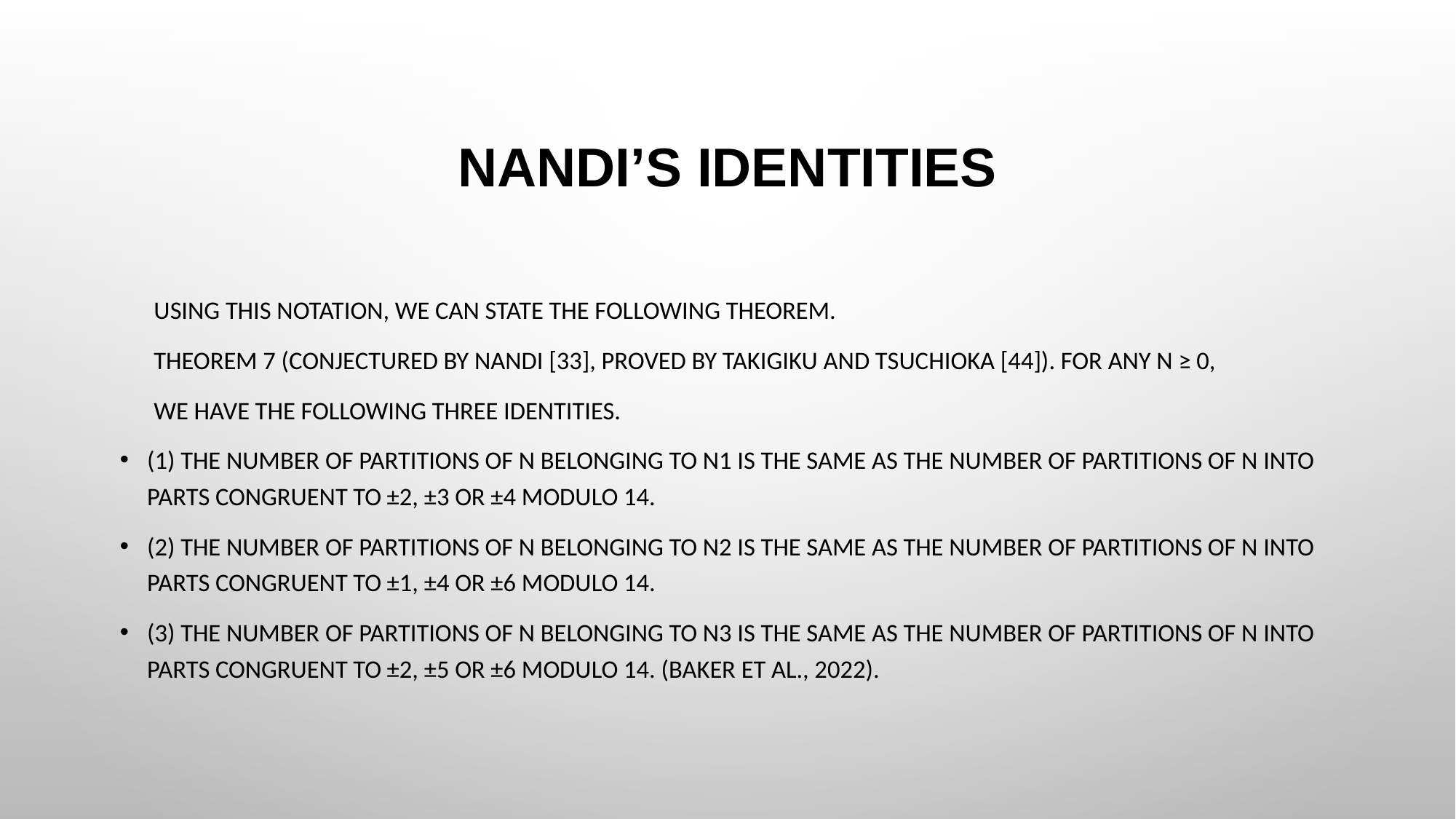

# Nandı’s ıdentıtıes
      Using this notation, we can state the following theorem.
      Theorem 7 (Conjectured by Nandi [33], proved by Takigiku and Tsuchioka [44]). For any n ≥ 0,
      we have the following three identities.
(1) The number of partitions of n belonging to N1 is the same as the number of partitions of n into parts congruent to ±2, ±3 or ±4 modulo 14.
(2) The number of partitions of n belonging to N2 is the same as the number of partitions of n into parts congruent to ±1, ±4 or ±6 modulo 14.
(3) The number of partitions of n belonging to N3 is the same as the number of partitions of n into parts congruent to ±2, ±5 or ±6 modulo 14. (Baker et al., 2022).